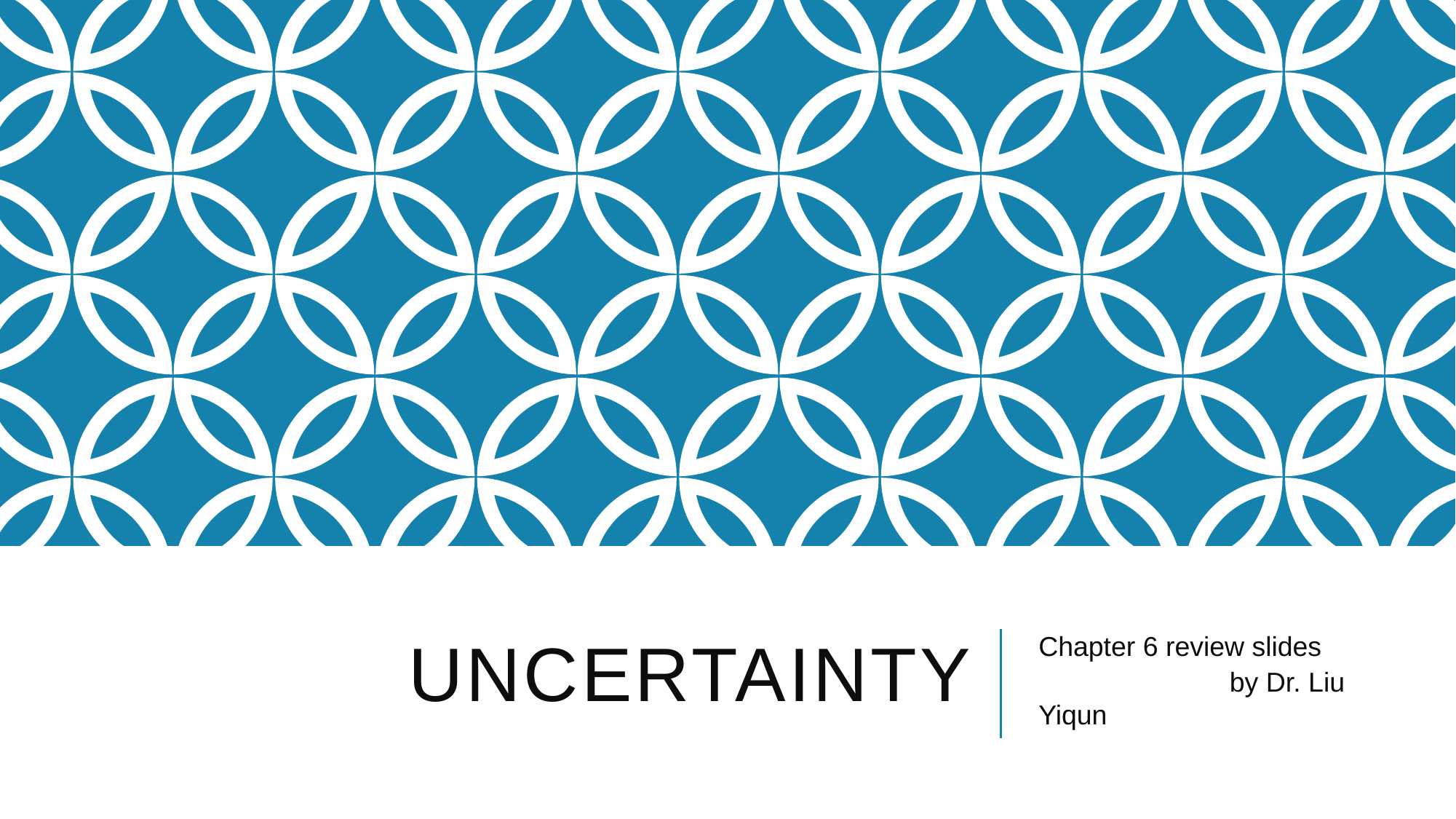

# Uncertainty
Chapter 6 review slides
                         by Dr. Liu Yiqun